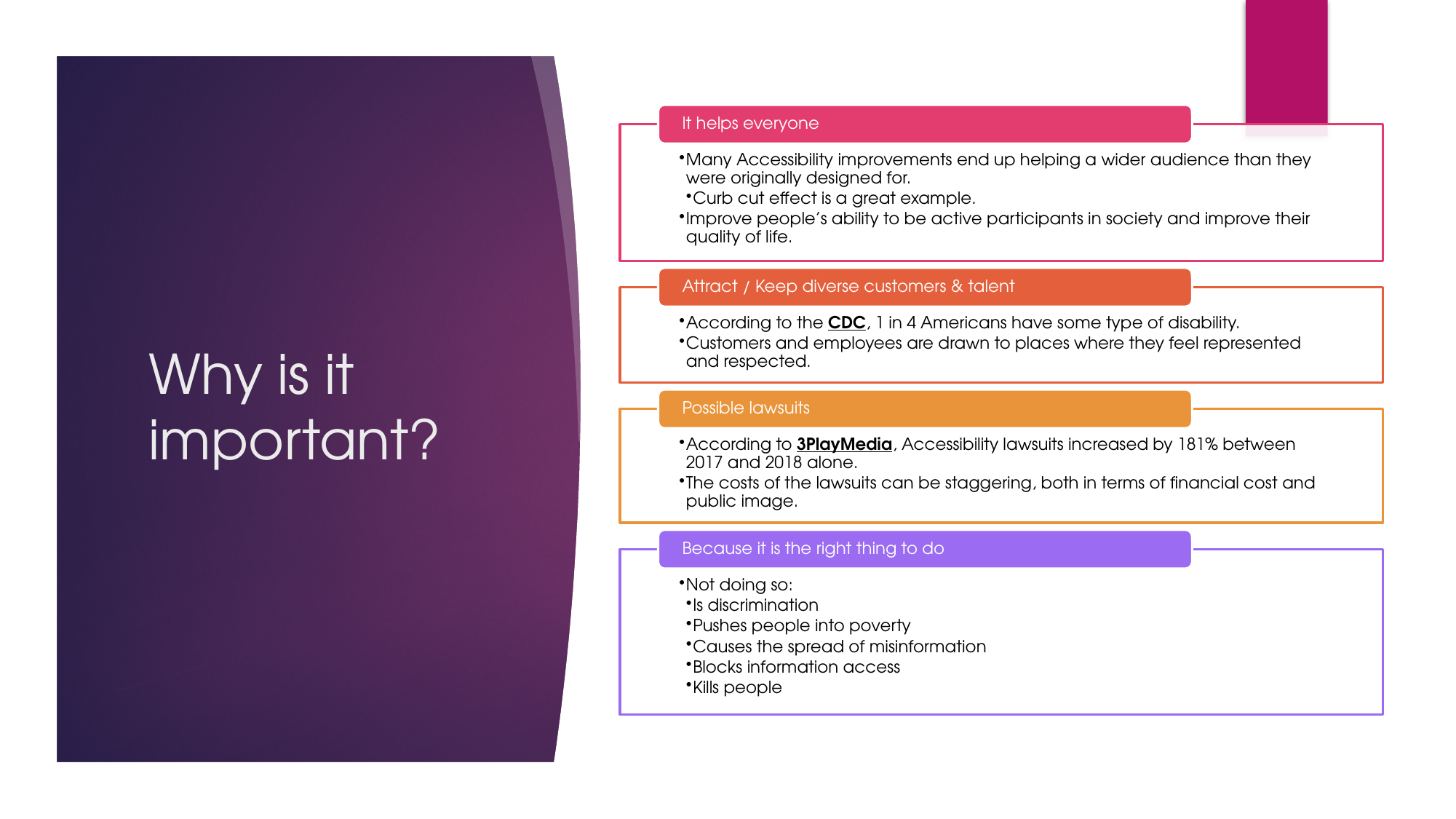

Many Accessibility improvements end up helping a wider audience than they were originally designed for.
Curb cut effect is a great example.
Improve people’s ability to be active participants in society and improve their quality of life.
It helps everyone
According to the CDC, 1 in 4 Americans have some type of disability.
Customers and employees are drawn to places where they feel represented and respected.
Attract / Keep diverse customers & talent
According to 3PlayMedia, Accessibility lawsuits increased by 181% between 2017 and 2018 alone.
The costs of the lawsuits can be staggering, both in terms of financial cost and public image.
Possible lawsuits
Not doing so:
Is discrimination
Pushes people into poverty
Causes the spread of misinformation
Blocks information access
Kills people
Because it is the right thing to do
# Why is it important?